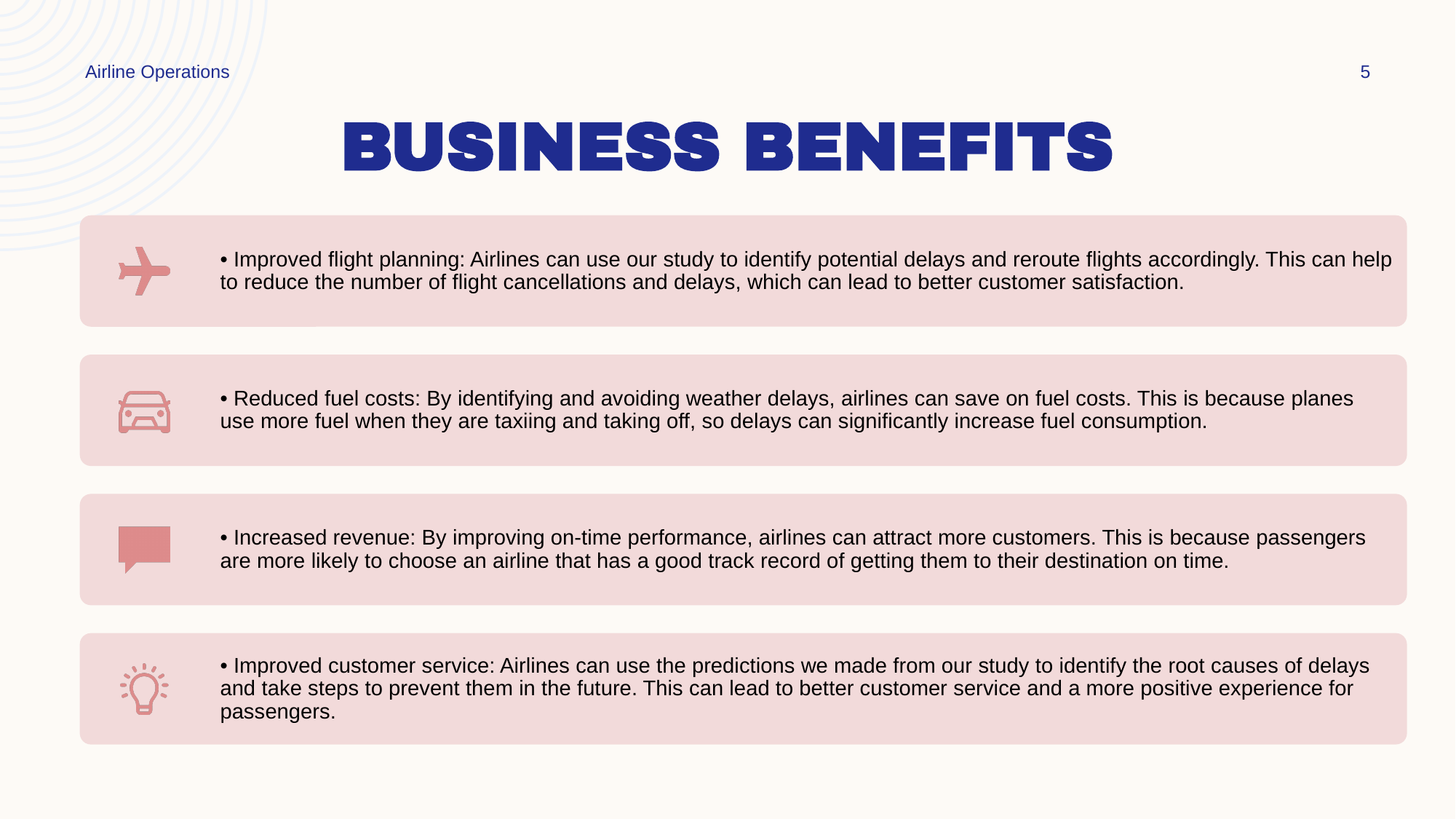

Airline Operations
5
# Business benefits
• Improved flight planning: Airlines can use our study to identify potential delays and reroute flights accordingly. This can help to reduce the number of flight cancellations and delays, which can lead to better customer satisfaction.
• Reduced fuel costs: By identifying and avoiding weather delays, airlines can save on fuel costs. This is because planes use more fuel when they are taxiing and taking off, so delays can significantly increase fuel consumption.
• Increased revenue: By improving on-time performance, airlines can attract more customers. This is because passengers are more likely to choose an airline that has a good track record of getting them to their destination on time.
• Improved customer service: Airlines can use the predictions we made from our study to identify the root causes of delays and take steps to prevent them in the future. This can lead to better customer service and a more positive experience for passengers.